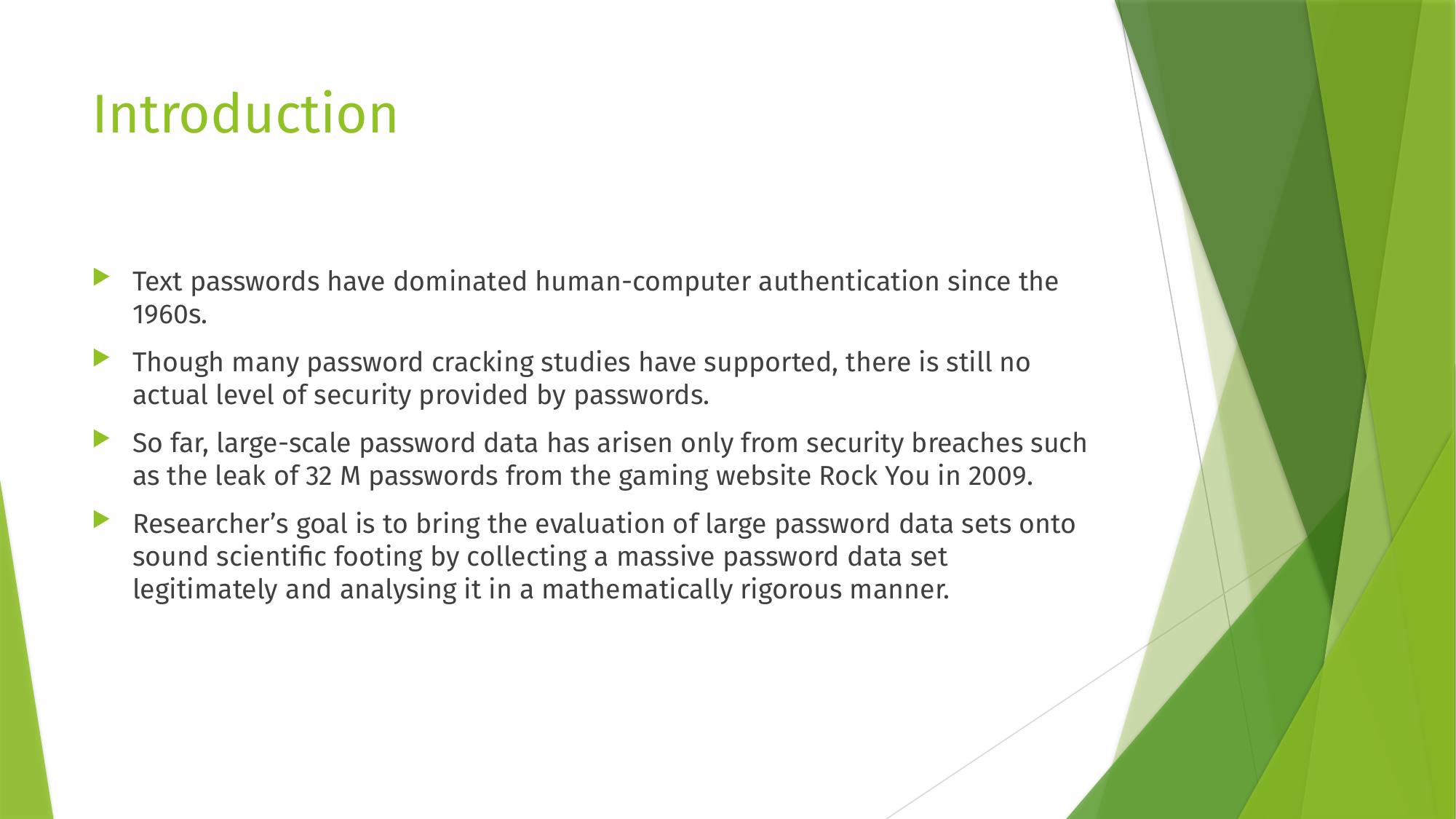

# Introduction
Text passwords have dominated human-computer authentication since the 1960s.
Though many password cracking studies have supported, there is still no actual level of security provided by passwords.
So far, large-scale password data has arisen only from security breaches such as the leak of 32 M passwords from the gaming website Rock You in 2009.
Researcher’s goal is to bring the evaluation of large password data sets onto sound scientific footing by collecting a massive password data set legitimately and analysing it in a mathematically rigorous manner.